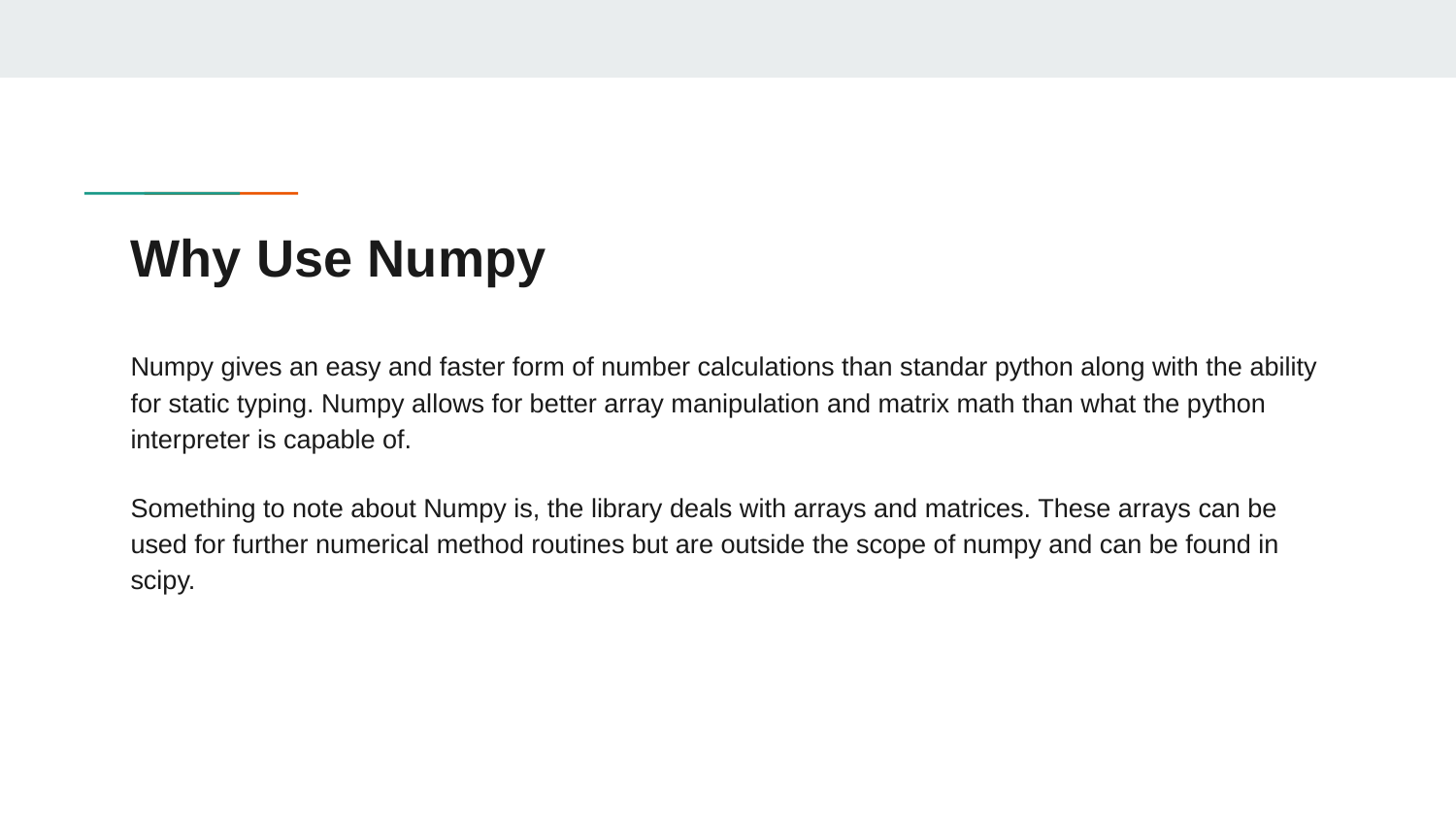

# Why Use Numpy
Numpy gives an easy and faster form of number calculations than standar python along with the ability for static typing. Numpy allows for better array manipulation and matrix math than what the python interpreter is capable of.
Something to note about Numpy is, the library deals with arrays and matrices. These arrays can be used for further numerical method routines but are outside the scope of numpy and can be found in scipy.